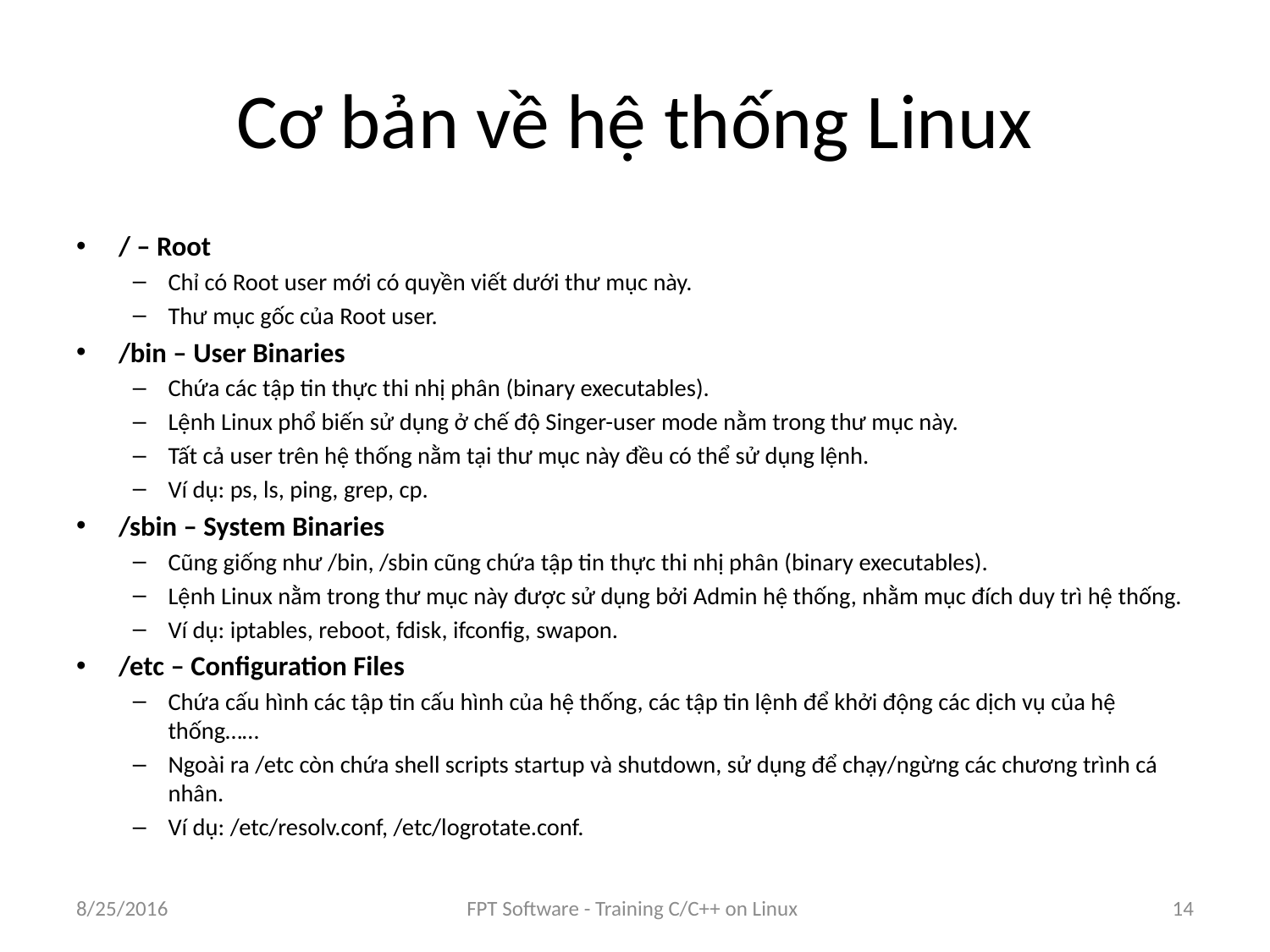

# Cơ bản về hệ thống Linux
/ – Root
Chỉ có Root user mới có quyền viết dưới thư mục này.
Thư mục gốc của Root user.
/bin – User Binaries
Chứa các tập tin thực thi nhị phân (binary executables).
Lệnh Linux phổ biến sử dụng ở chế độ Singer-user mode nằm trong thư mục này.
Tất cả user trên hệ thống nằm tại thư mục này đều có thể sử dụng lệnh.
Ví dụ: ps, ls, ping, grep, cp.
/sbin – System Binaries
Cũng giống như /bin, /sbin cũng chứa tập tin thực thi nhị phân (binary executables).
Lệnh Linux nằm trong thư mục này được sử dụng bởi Admin hệ thống, nhằm mục đích duy trì hệ thống.
Ví dụ: iptables, reboot, fdisk, ifconfig, swapon.
/etc – Configuration Files
Chứa cấu hình các tập tin cấu hình của hệ thống, các tập tin lệnh để khởi động các dịch vụ của hệ thống……
Ngoài ra /etc còn chứa shell scripts startup và shutdown, sử dụng để chạy/ngừng các chương trình cá nhân.
Ví dụ: /etc/resolv.conf, /etc/logrotate.conf.
8/25/2016
FPT Software - Training C/C++ on Linux
14